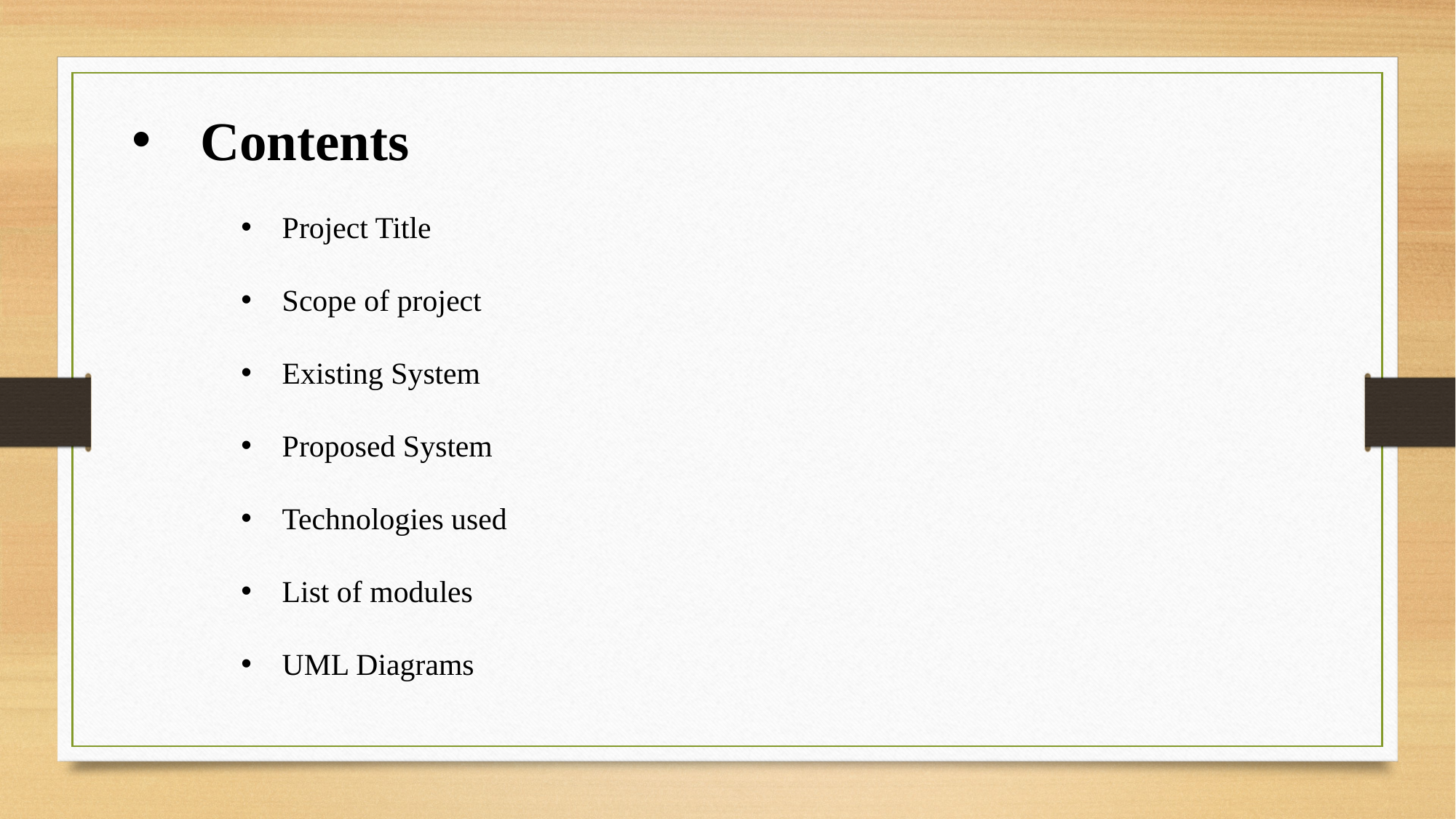

Contents

Project Title

Scope of project

Existing System

Proposed System

Technologies used

List of modules

UML Diagrams